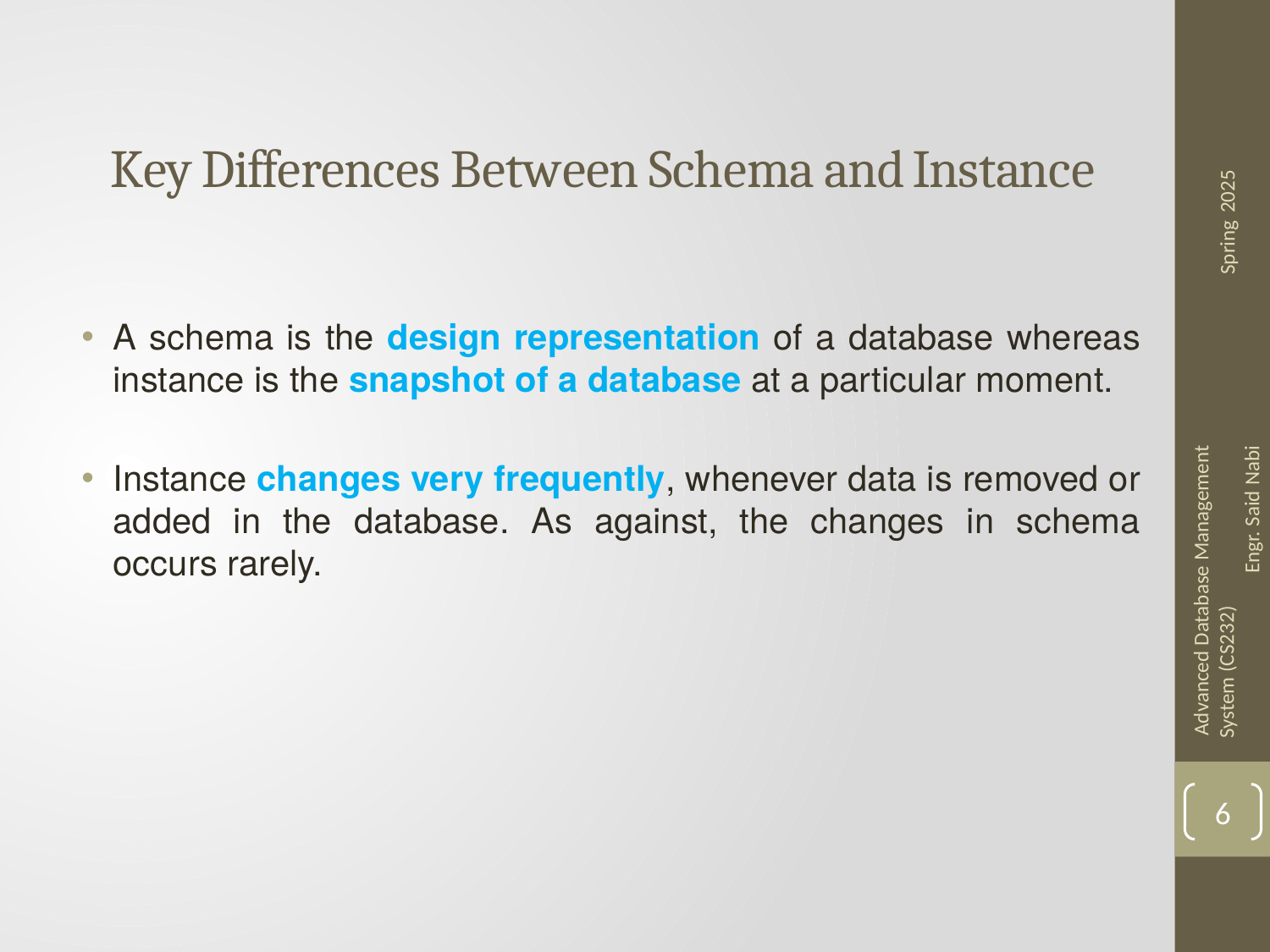

# Key Differences Between Schema and Instance
A schema is the design representation of a database whereas instance is the snapshot of a database at a particular moment.

Instance changes very frequently, whenever data is removed or added in the database. As against, the changes in schema occurs rarely.

6